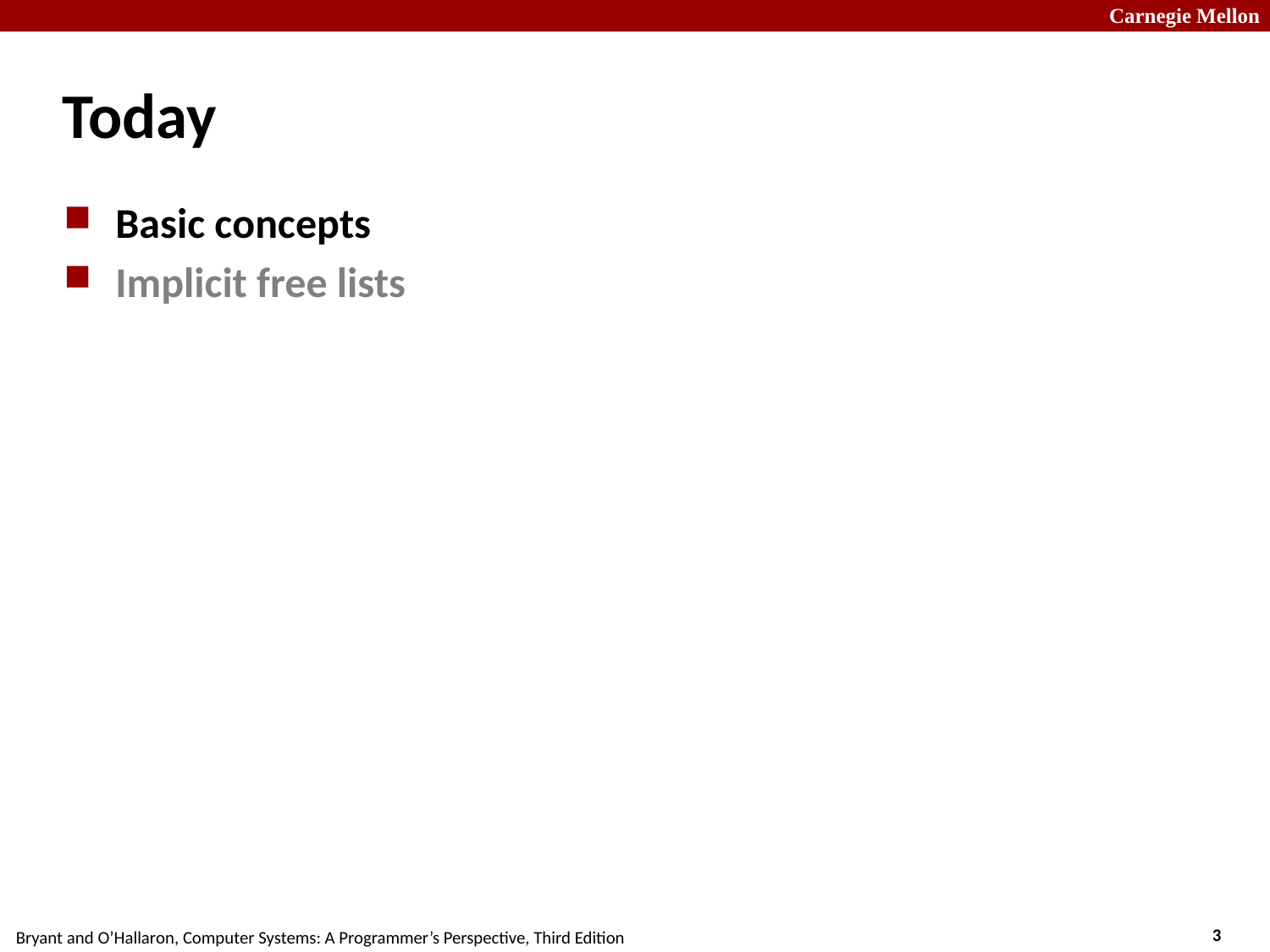

# Today
Basic concepts
Implicit free lists